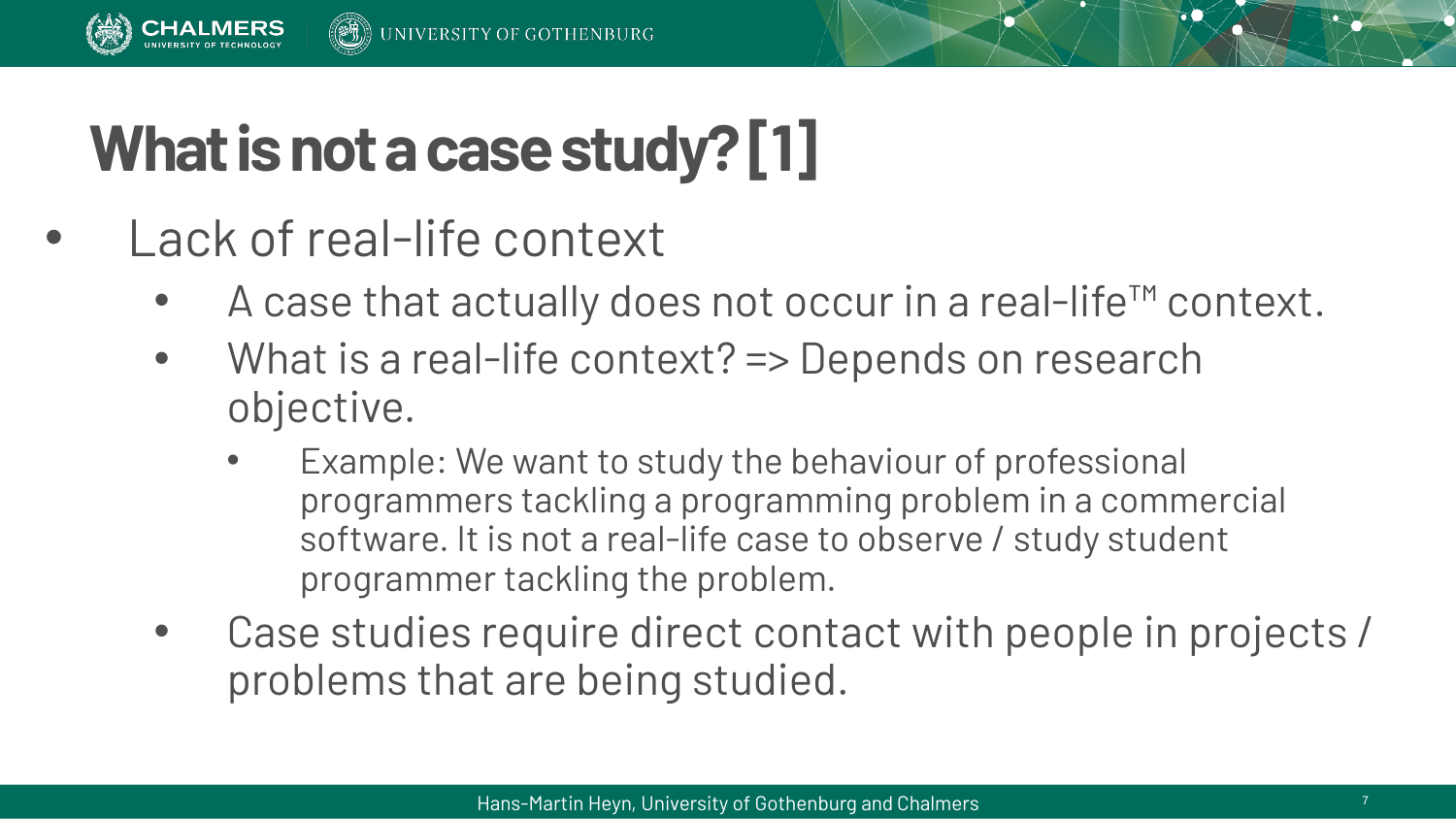

# What is not a case study? [1]
 Lack of real-life context
A case that actually does not occur in a real-life™ context.
What is a real-life context? => Depends on research objective.
Example: We want to study the behaviour of professional programmers tackling a programming problem in a commercial software. It is not a real-life case to observe / study student programmer tackling the problem.
Case studies require direct contact with people in projects / problems that are being studied.
Hans-Martin Heyn, University of Gothenburg and Chalmers
7